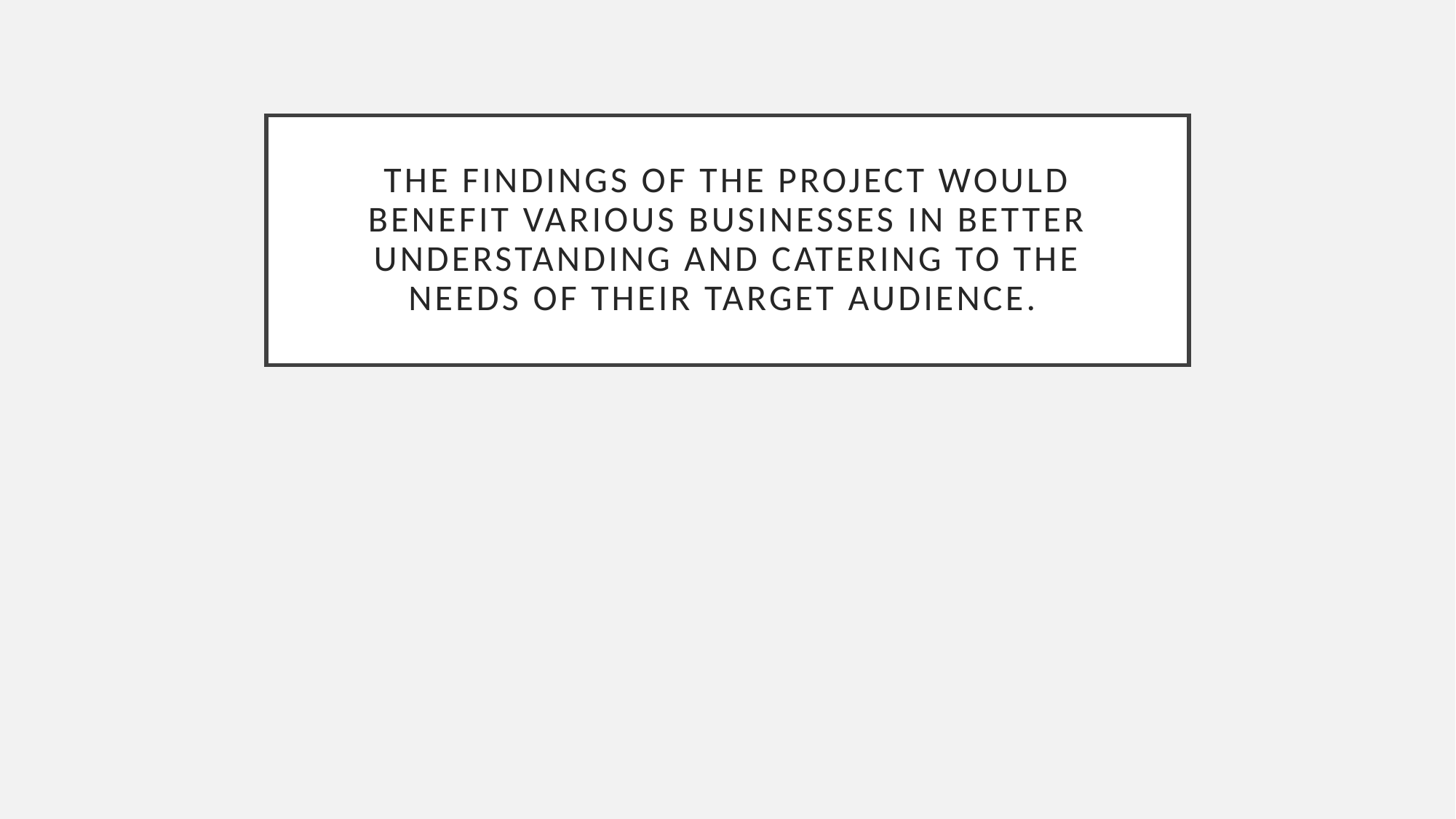

# The findings of the project would benefit various businesses in better understanding and catering to the needs of their target audience.